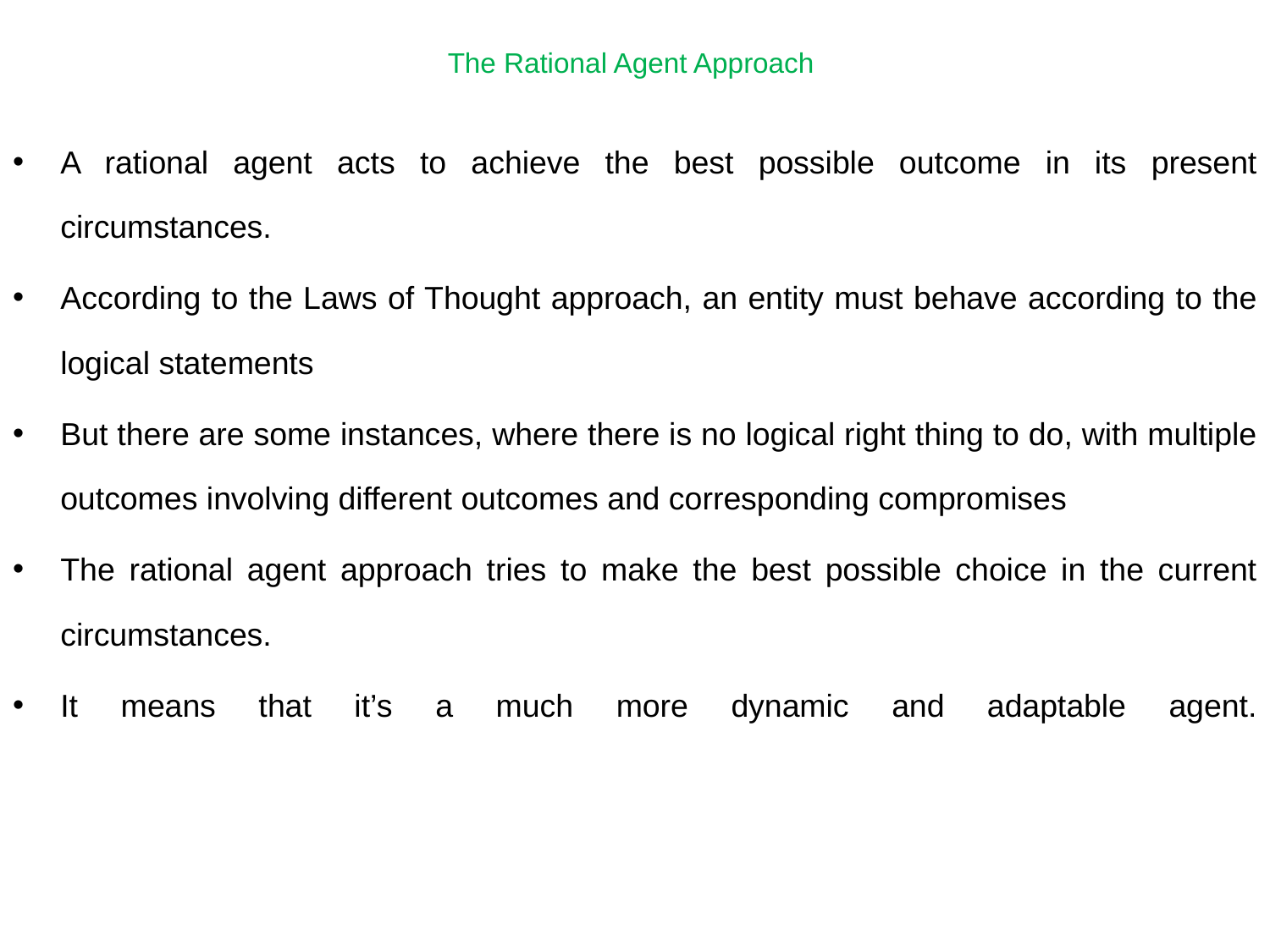

# The Rational Agent Approach
A rational agent acts to achieve the best possible outcome in its present circumstances.
According to the Laws of Thought approach, an entity must behave according to the logical statements
But there are some instances, where there is no logical right thing to do, with multiple outcomes involving different outcomes and corresponding compromises
The rational agent approach tries to make the best possible choice in the current circumstances.
It means that it’s a much more dynamic and adaptable agent.